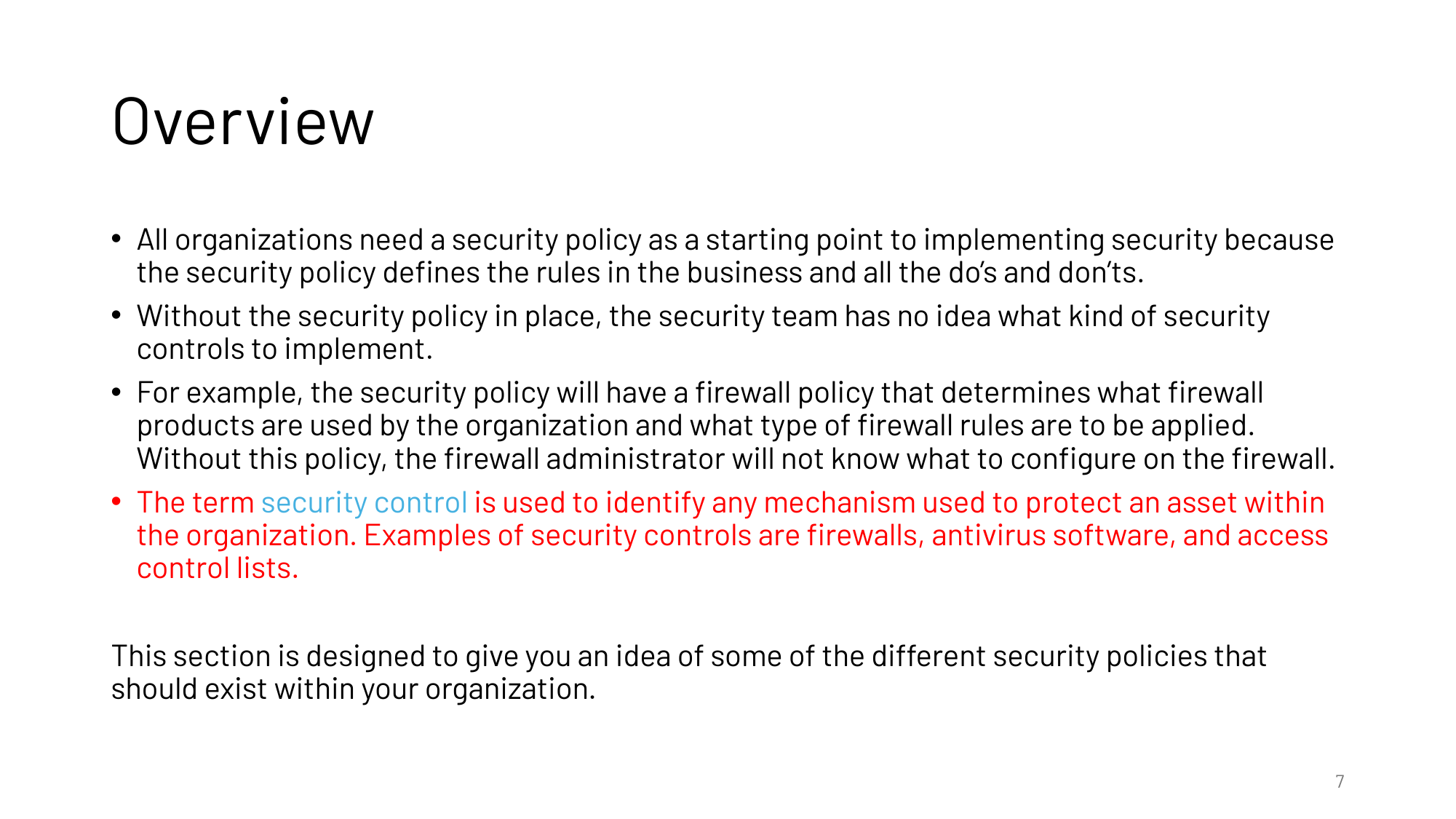

# Overview
All organizations need a security policy as a starting point to implementing security because the security policy defines the rules in the business and all the do’s and don’ts.
Without the security policy in place, the security team has no idea what kind of security controls to implement.
For example, the security policy will have a firewall policy that determines what firewall products are used by the organization and what type of firewall rules are to be applied. Without this policy, the firewall administrator will not know what to configure on the firewall.
The term security control is used to identify any mechanism used to protect an asset within the organization. Examples of security controls are firewalls, antivirus software, and access control lists.

This section is designed to give you an idea of some of the different security policies that should exist within your organization.

7